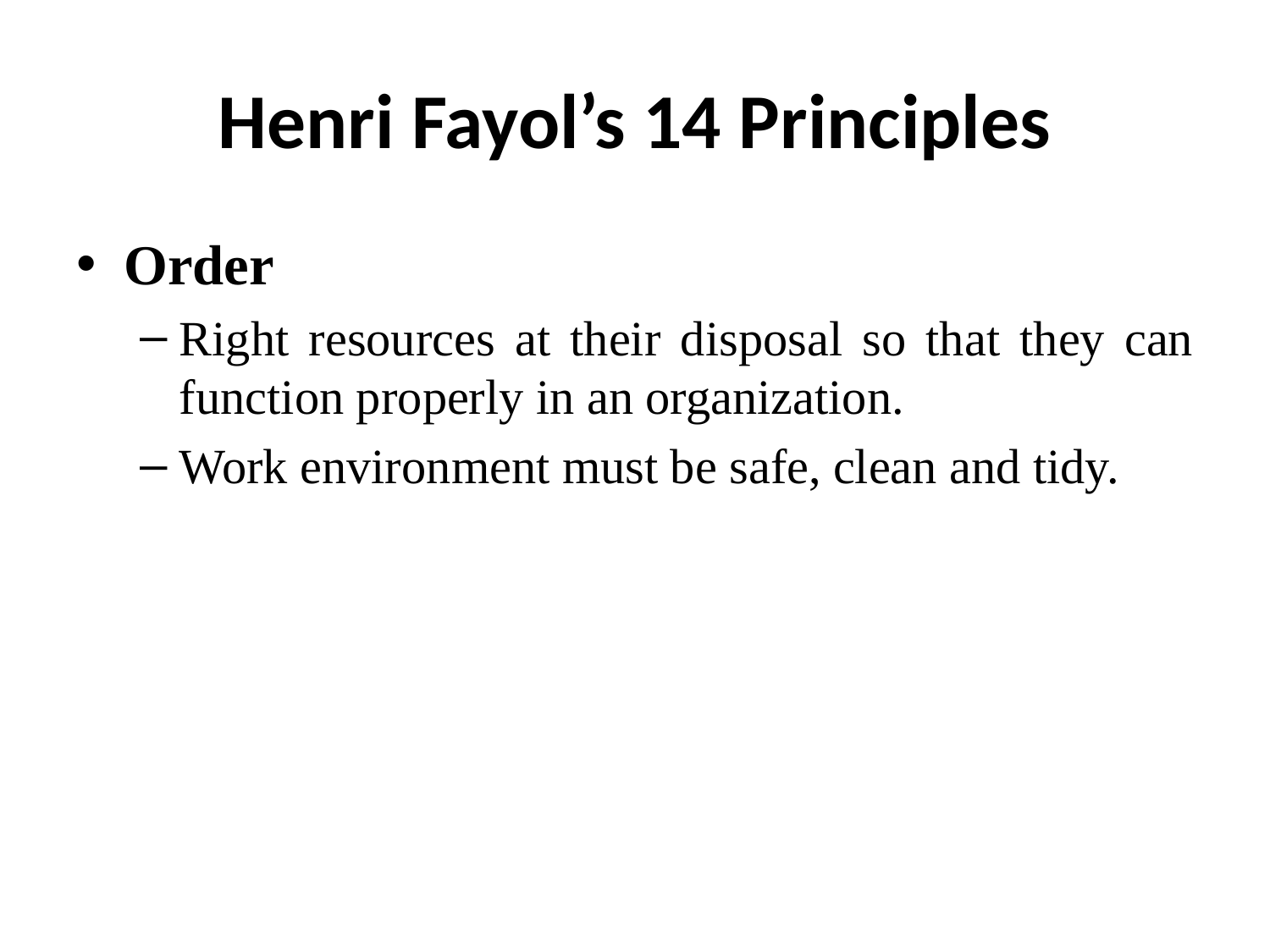

# Henri Fayol’s 14 Principles
Order
Right resources at their disposal so that they can function properly in an organization.
Work environment must be safe, clean and tidy.